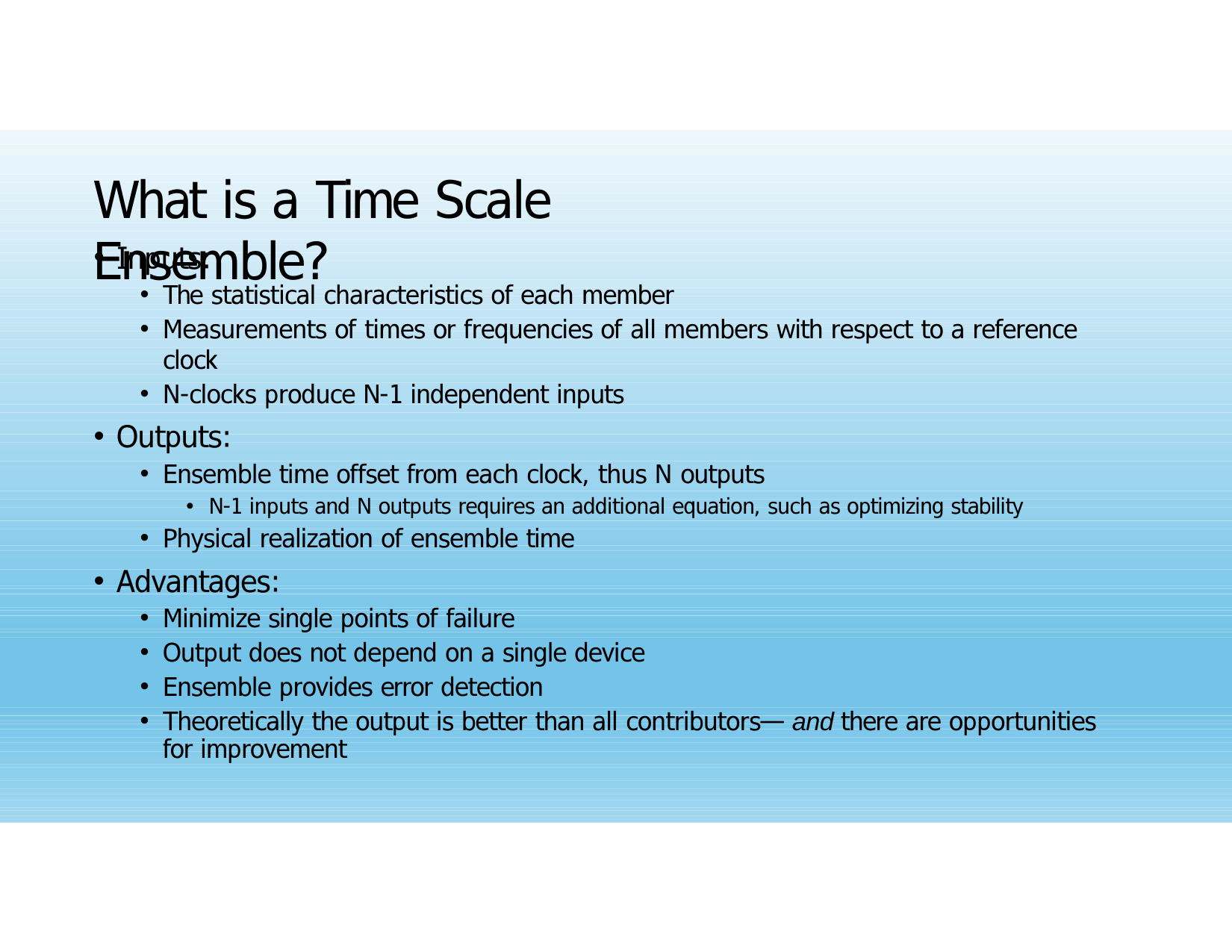

# What is a Time Scale Ensemble?
Inputs:
The statistical characteristics of each member
Measurements of times or frequencies of all members with respect to a reference clock
N-clocks produce N-1 independent inputs
Outputs:
Ensemble time offset from each clock, thus N outputs
N-1 inputs and N outputs requires an additional equation, such as optimizing stability
Physical realization of ensemble time
Advantages:
Minimize single points of failure
Output does not depend on a single device
Ensemble provides error detection
Theoretically the output is better than all contributors— and there are opportunities for improvement